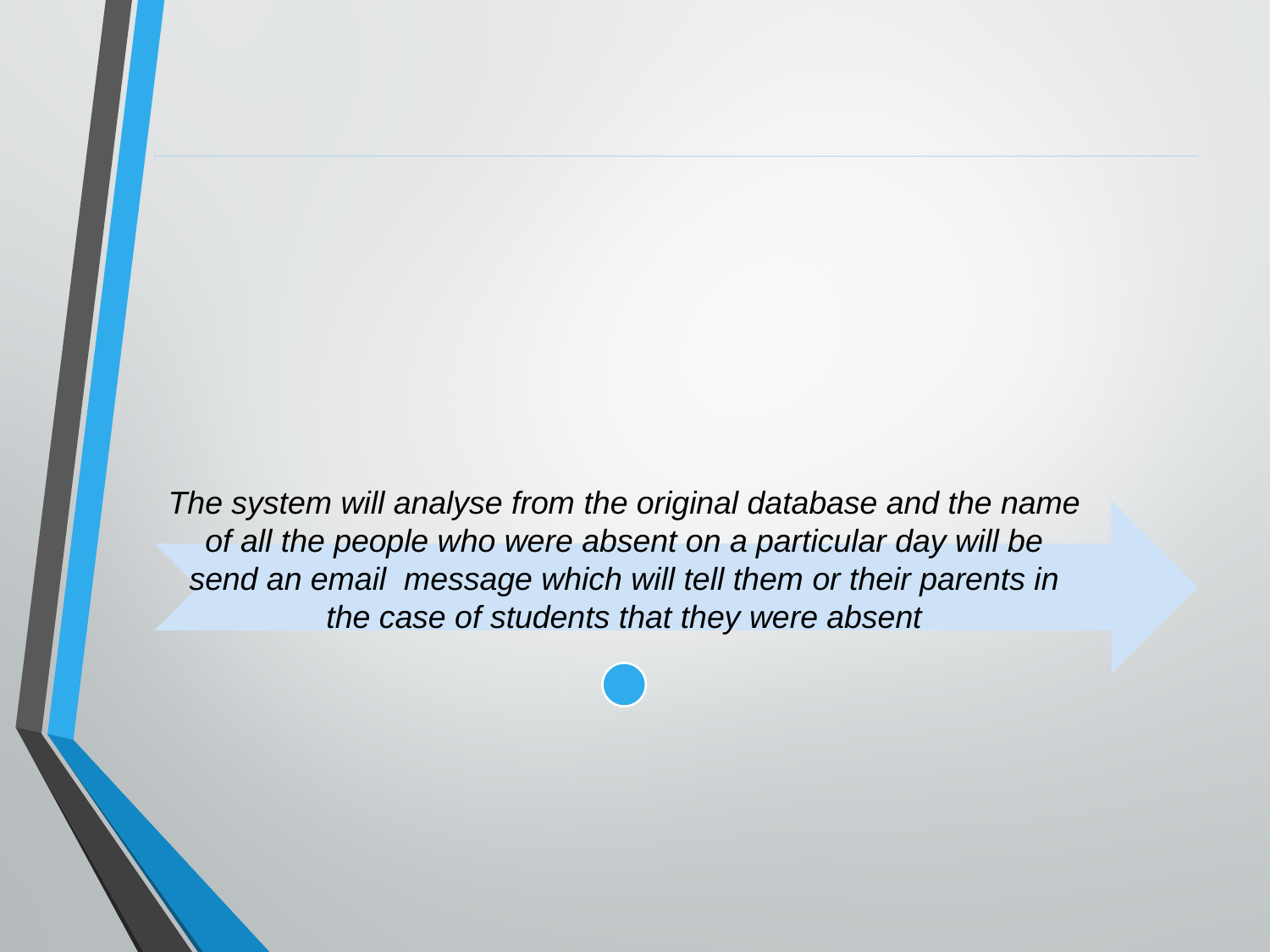

The system will analyse from the original database and the name of all the people who were absent on a particular day will be send an email  message which will tell them or their parents in the case of students that they were absent